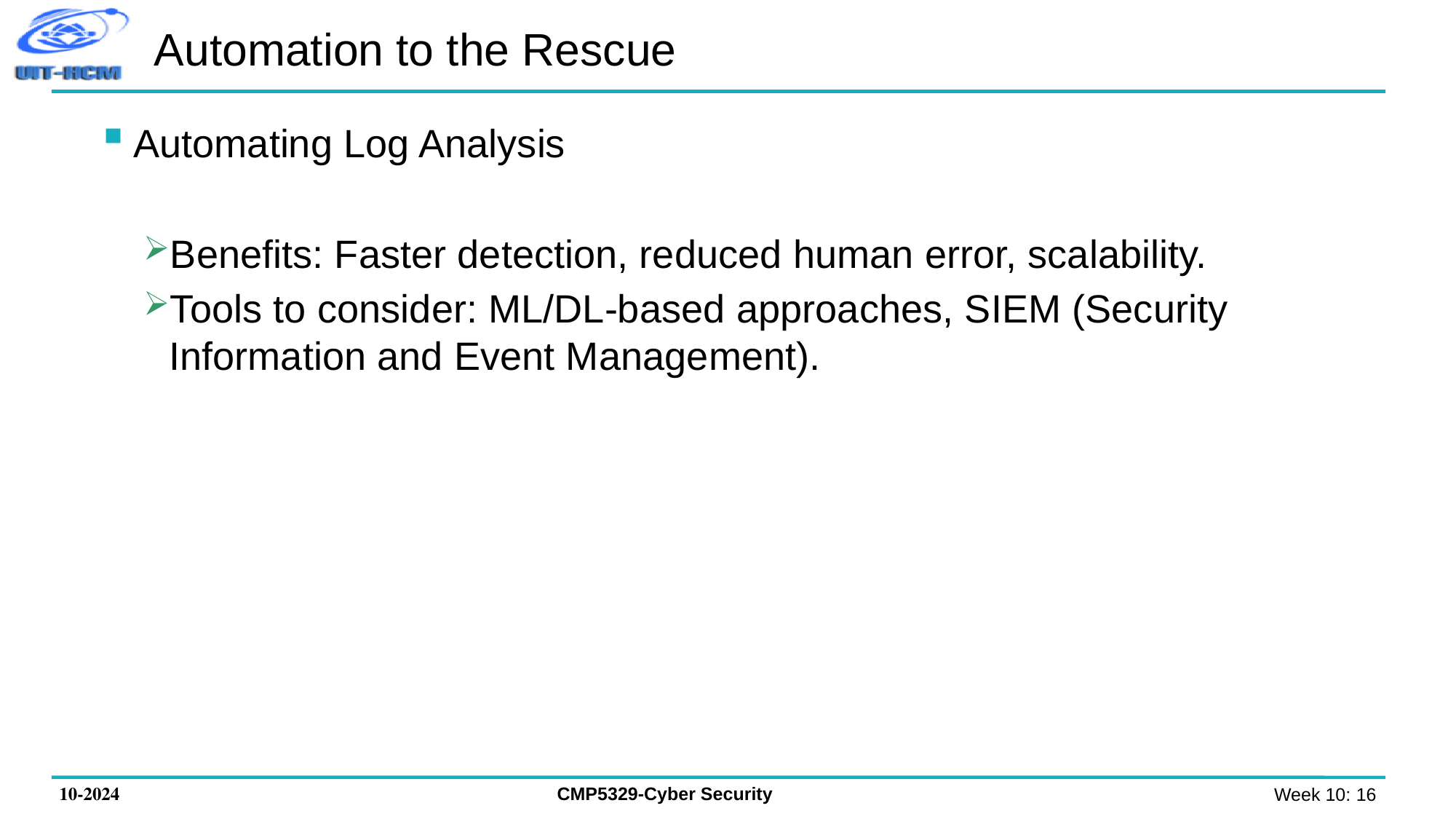

# Automation to the Rescue
Automating Log Analysis

Benefits: Faster detection, reduced human error, scalability.
Tools to consider: ML/DL-based approaches, SIEM (Security Information and Event Management).